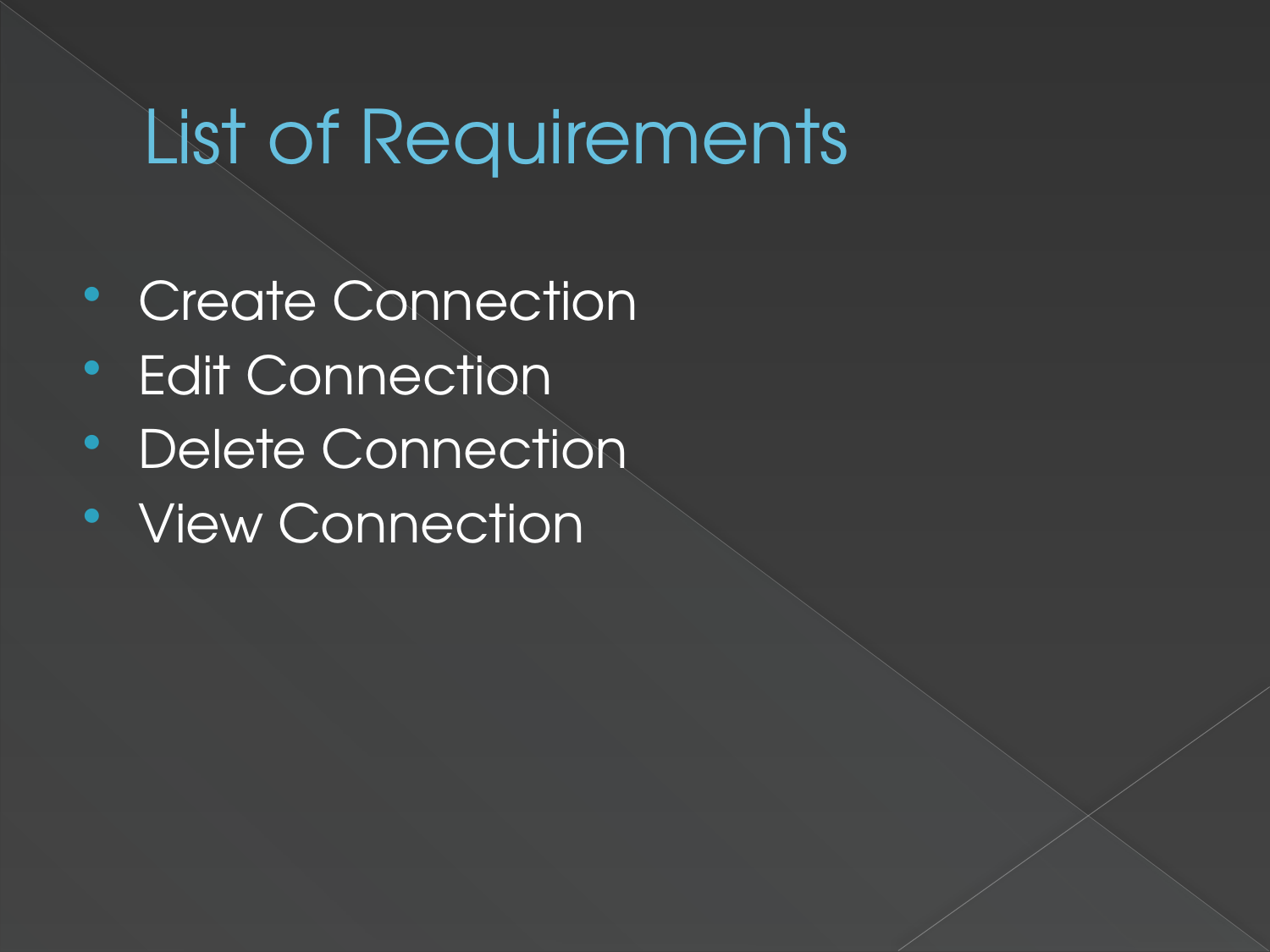

# List of Requirements
Create Connection
Edit Connection
Delete Connection
View Connection